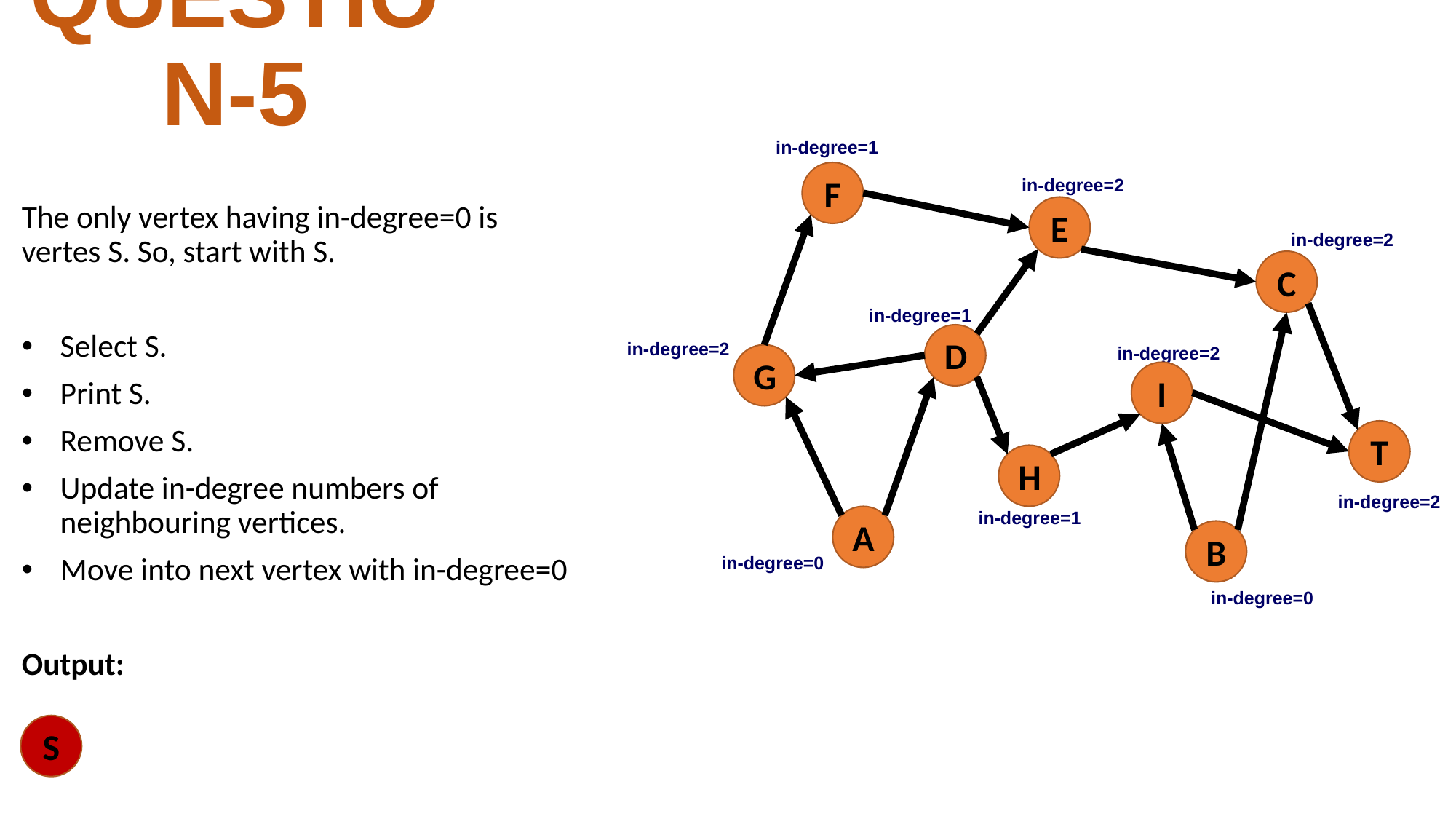

# QUESTION-5
in-degree=1
F
in-degree=2
The only vertex having in-degree=0 is vertes S. So, start with S.

Select S.
Print S.
Remove S.
Update in-degree numbers of neighbouring vertices.
Move into next vertex with in-degree=0

Output:
E
in-degree=2
C
in-degree=1
D
in-degree=2
in-degree=2
G
I
T
H
in-degree=2
in-degree=1
A
B
in-degree=0
in-degree=0
S